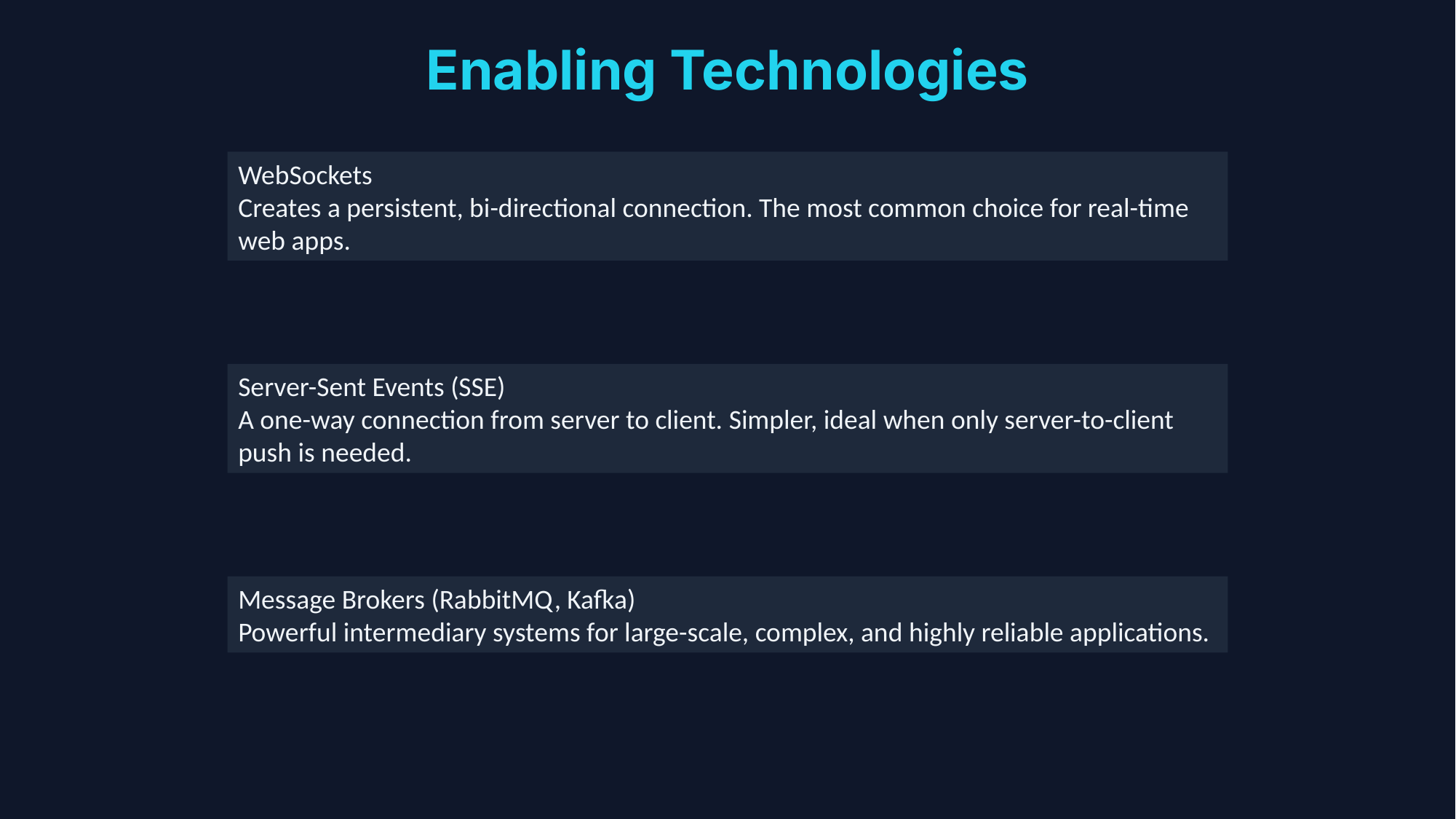

Enabling Technologies
WebSockets
Creates a persistent, bi-directional connection. The most common choice for real-time web apps.
Server-Sent Events (SSE)
A one-way connection from server to client. Simpler, ideal when only server-to-client push is needed.
Message Brokers (RabbitMQ, Kafka)
Powerful intermediary systems for large-scale, complex, and highly reliable applications.